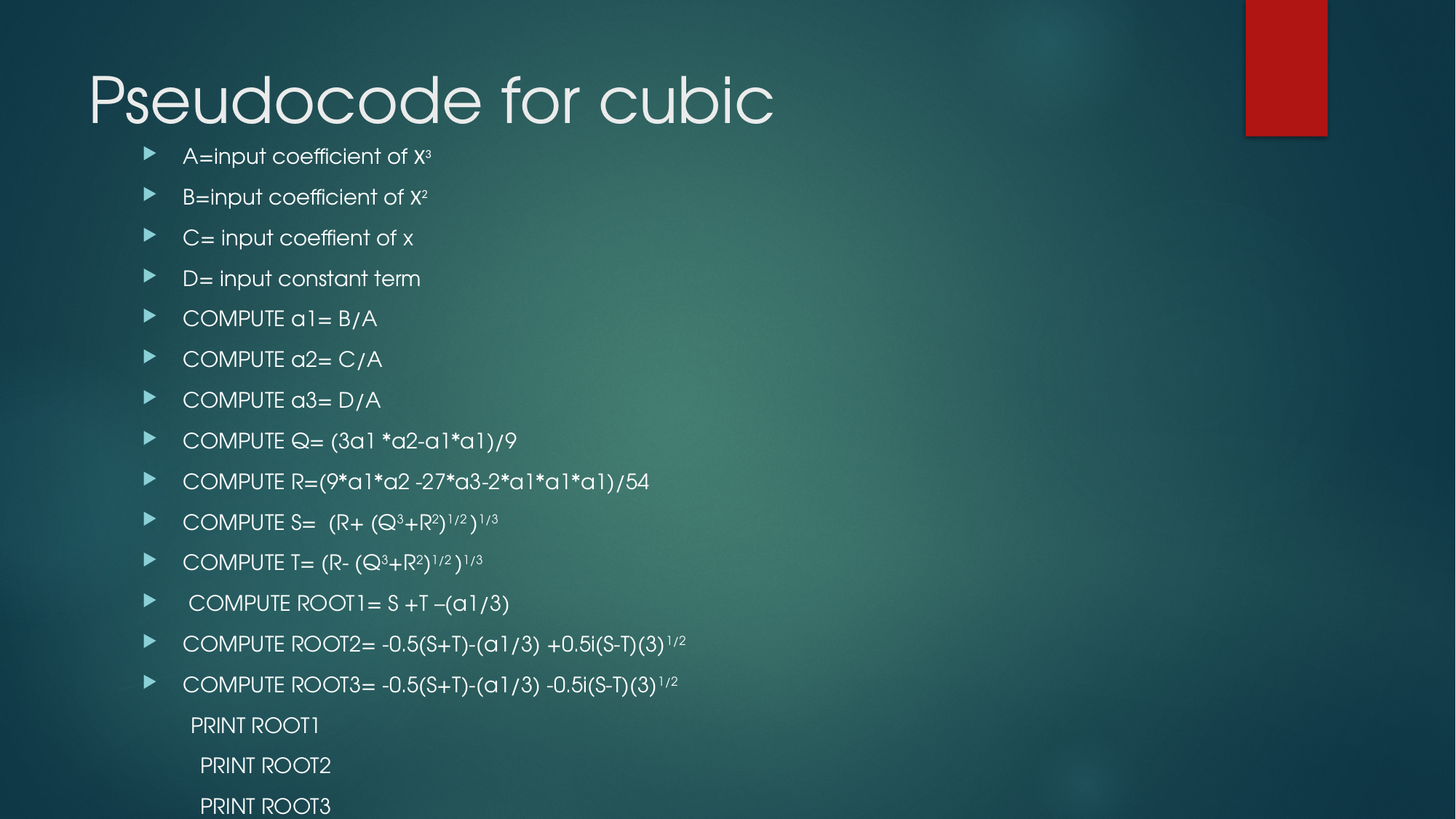

# Pseudocode for cubic
A=input coefficient of X3
B=input coefficient of X2
C= input coeffient of x
D= input constant term
COMPUTE a1= B/A
COMPUTE a2= C/A
COMPUTE a3= D/A
COMPUTE Q= (3a1 *a2-a1*a1)/9
COMPUTE R=(9*a1*a2 -27*a3-2*a1*a1*a1)/54
COMPUTE S=  (R+ (Q3+R2)1/2 )1/3
COMPUTE T= (R- (Q3+R2)1/2 )1/3
 COMPUTE ROOT1= S +T –(a1/3)
COMPUTE ROOT2= -0.5(S+T)-(a1/3) +0.5i(S-T)(3)1/2
COMPUTE ROOT3= -0.5(S+T)-(a1/3) -0.5i(S-T)(3)1/2
              PRINT ROOT1
          PRINT ROOT2
          PRINT ROOT3